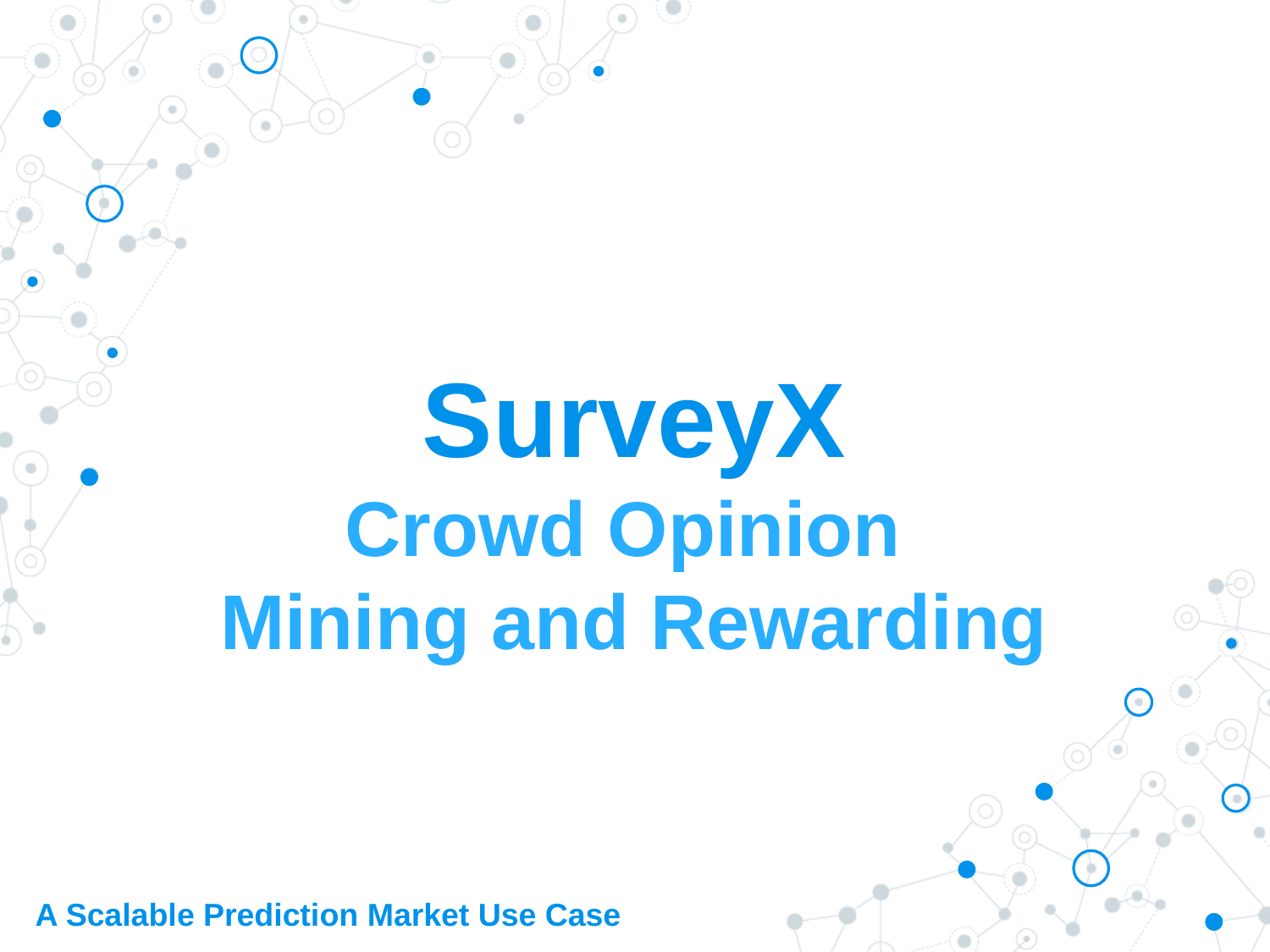

# SurveyX Crowd Opinion Mining and Rewarding
A Scalable Prediction Market Use Case